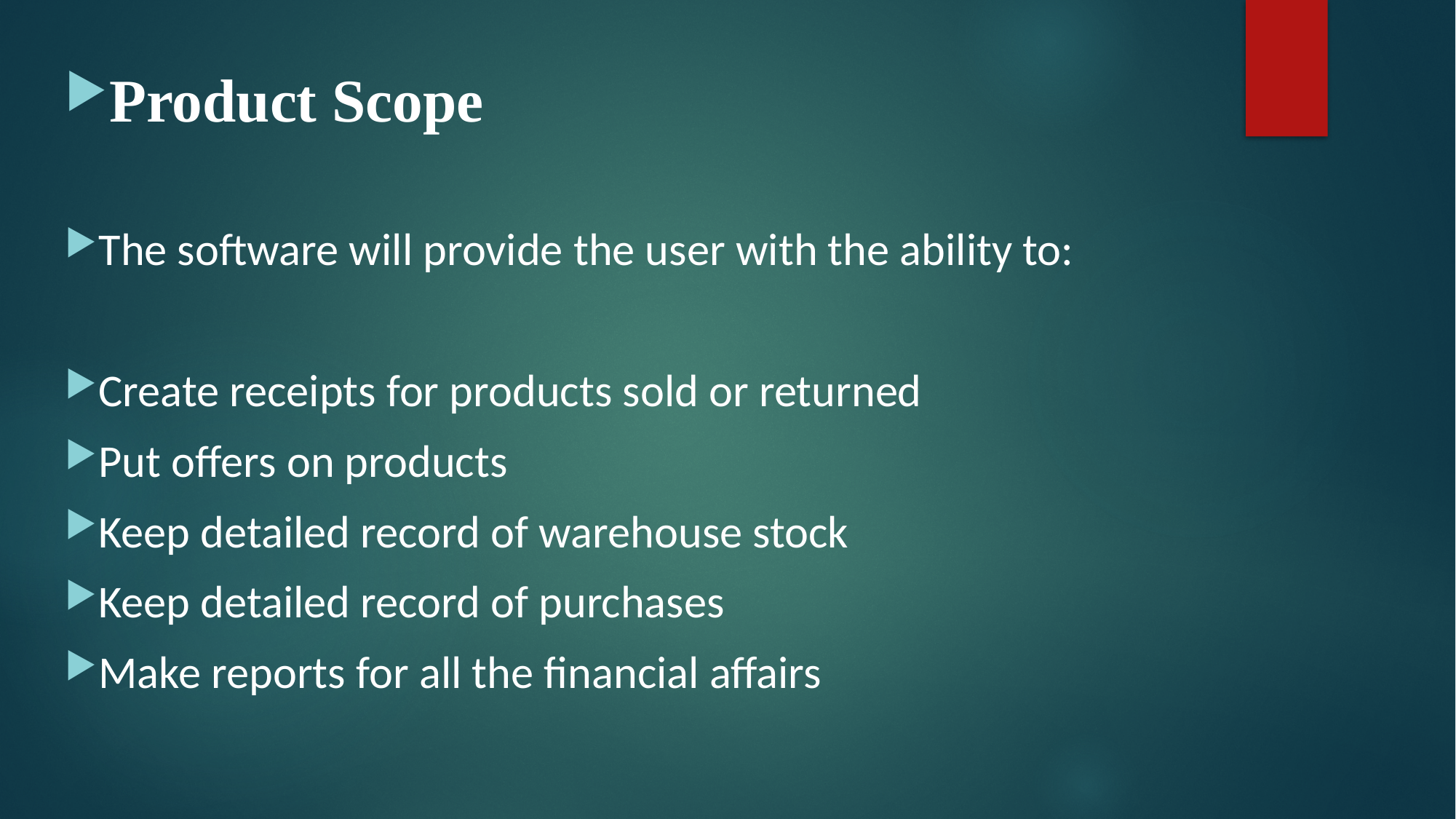

# .
Product Scope

The software will provide the user with the ability to:

Create receipts for products sold or returned
Put offers on products
Keep detailed record of warehouse stock
Keep detailed record of purchases
Make reports for all the financial affairs